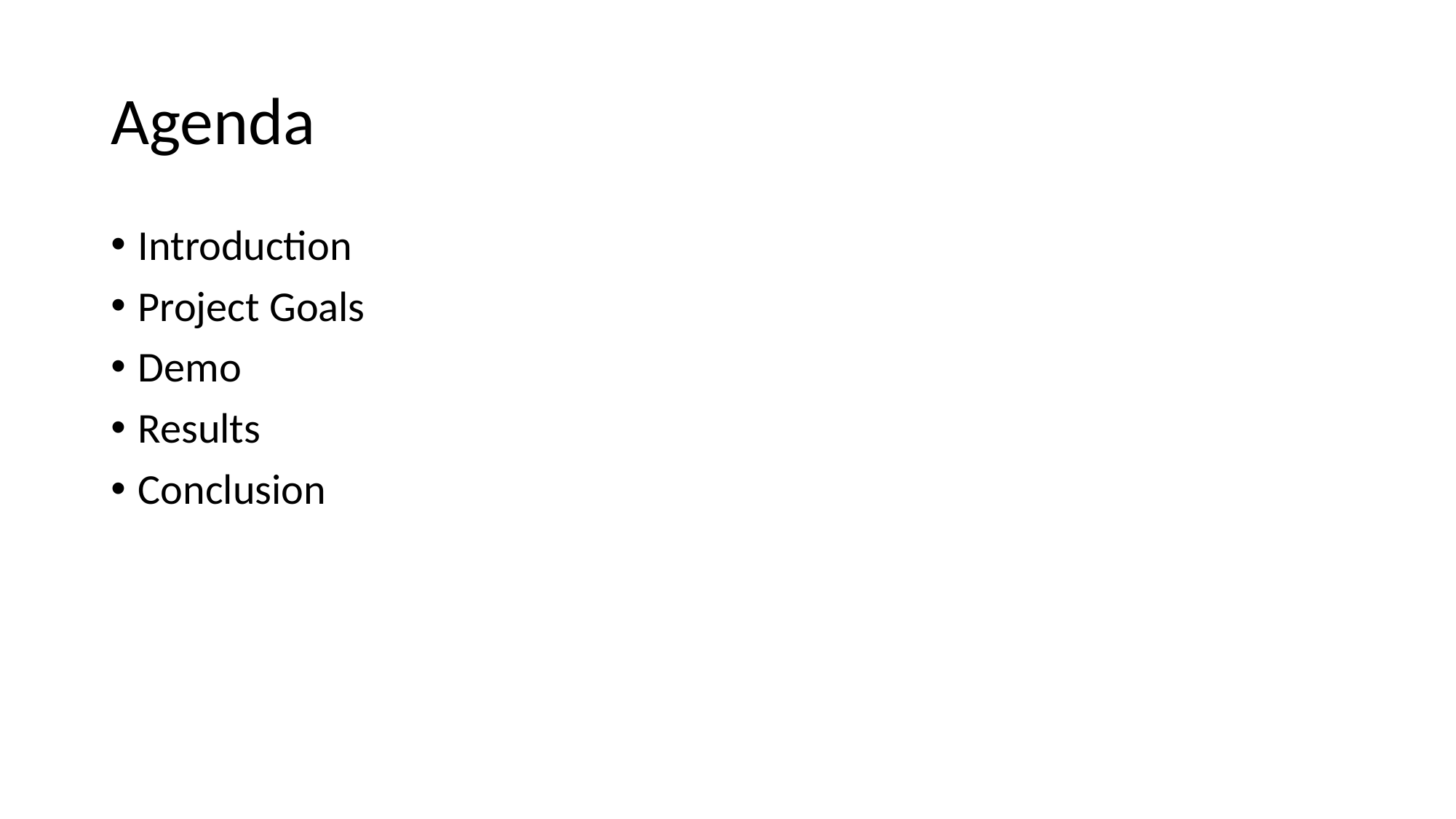

# Agenda
Introduction
Project Goals
Demo
Results
Conclusion